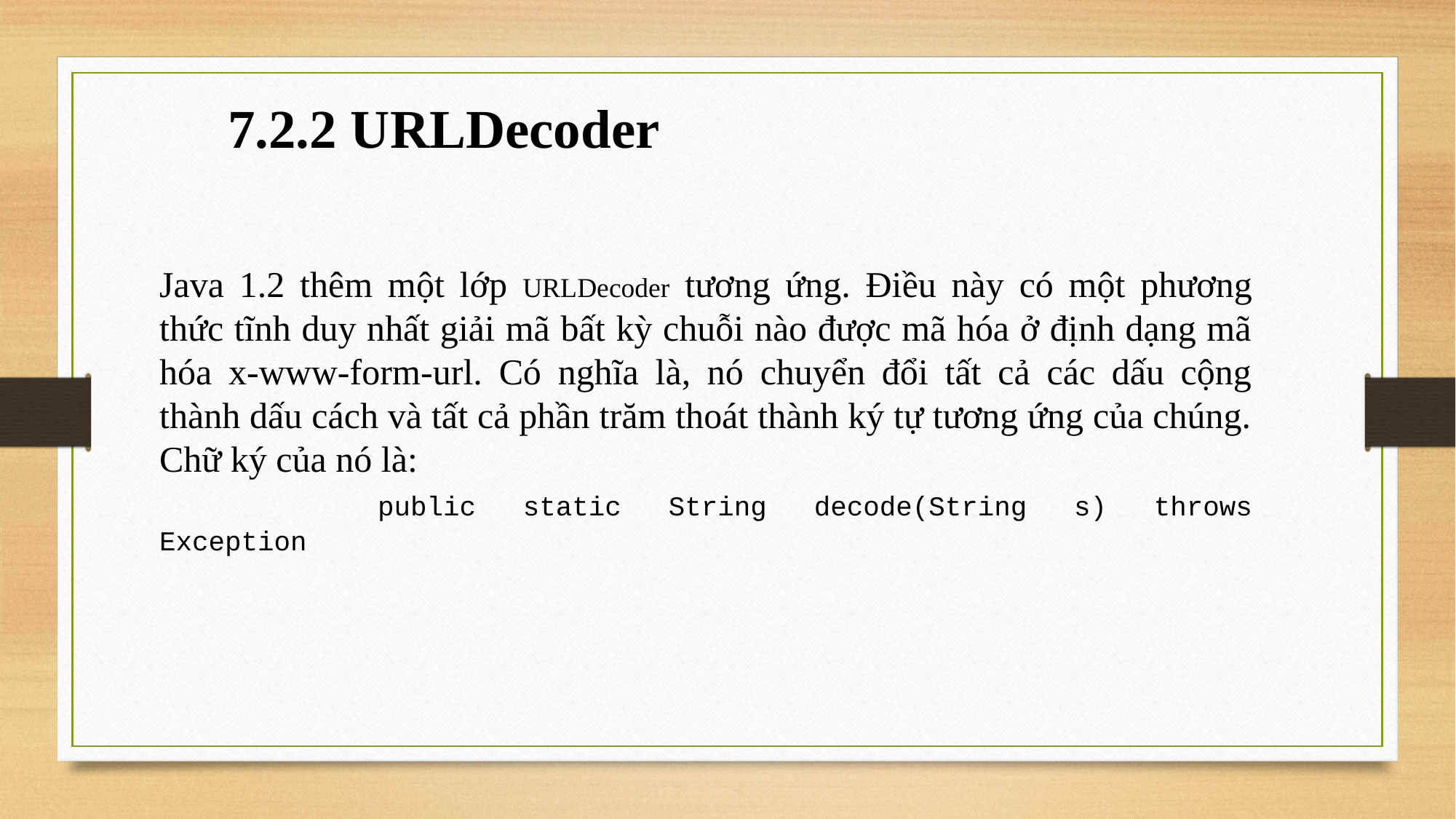

7.2.2 URLDecoder
Java 1.2 thêm một lớp URLDecoder tương ứng. Điều này có một phương thức tĩnh duy nhất giải mã bất kỳ chuỗi nào được mã hóa ở định dạng mã hóa x-www-form-url. Có nghĩa là, nó chuyển đổi tất cả các dấu cộng thành dấu cách và tất cả phần trăm thoát thành ký tự tương ứng của chúng. Chữ ký của nó là:
		public static String decode(String s) throws Exception